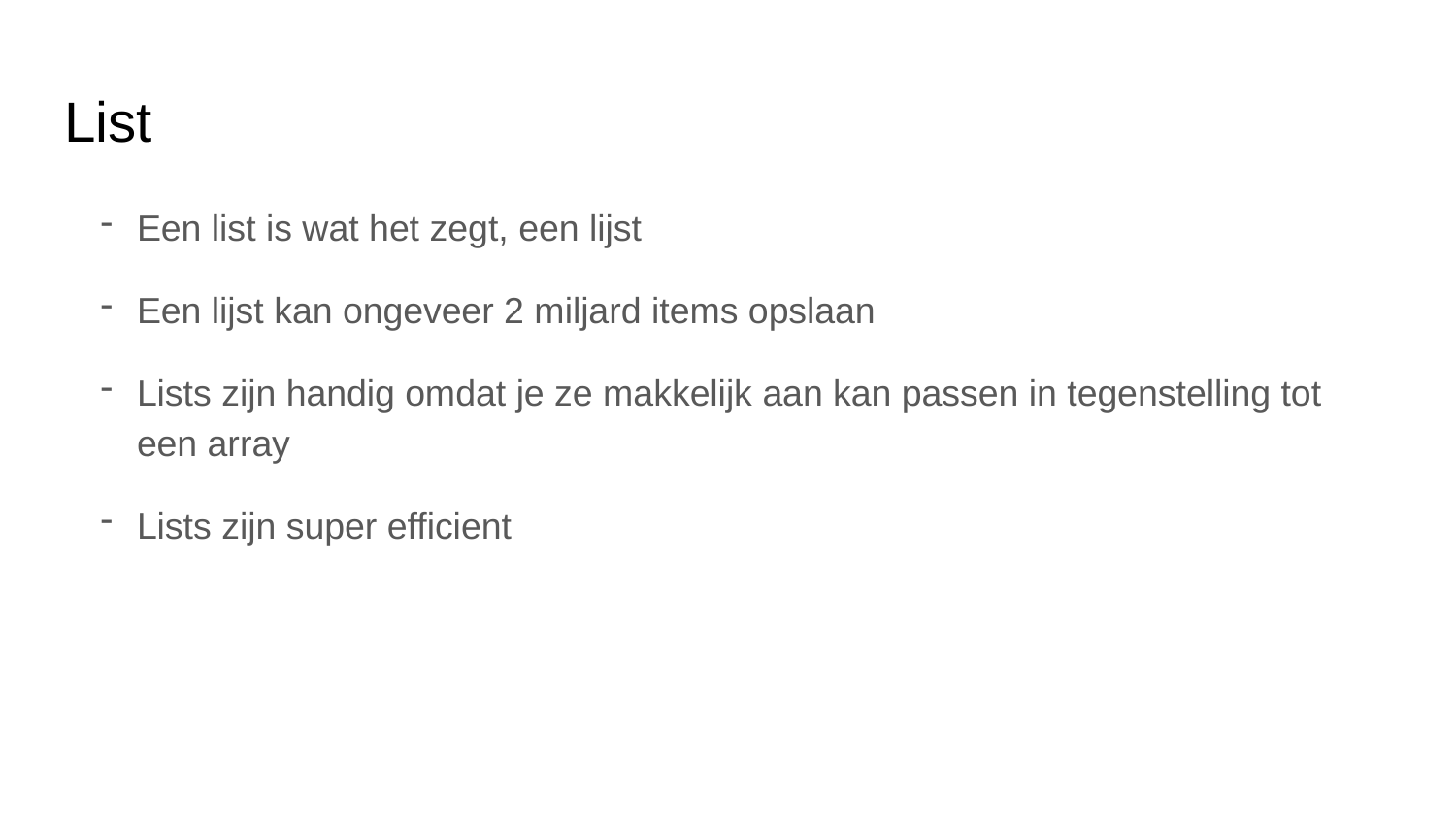

# List
Een list is wat het zegt, een lijst
Een lijst kan ongeveer 2 miljard items opslaan
Lists zijn handig omdat je ze makkelijk aan kan passen in tegenstelling tot een array
Lists zijn super efficient